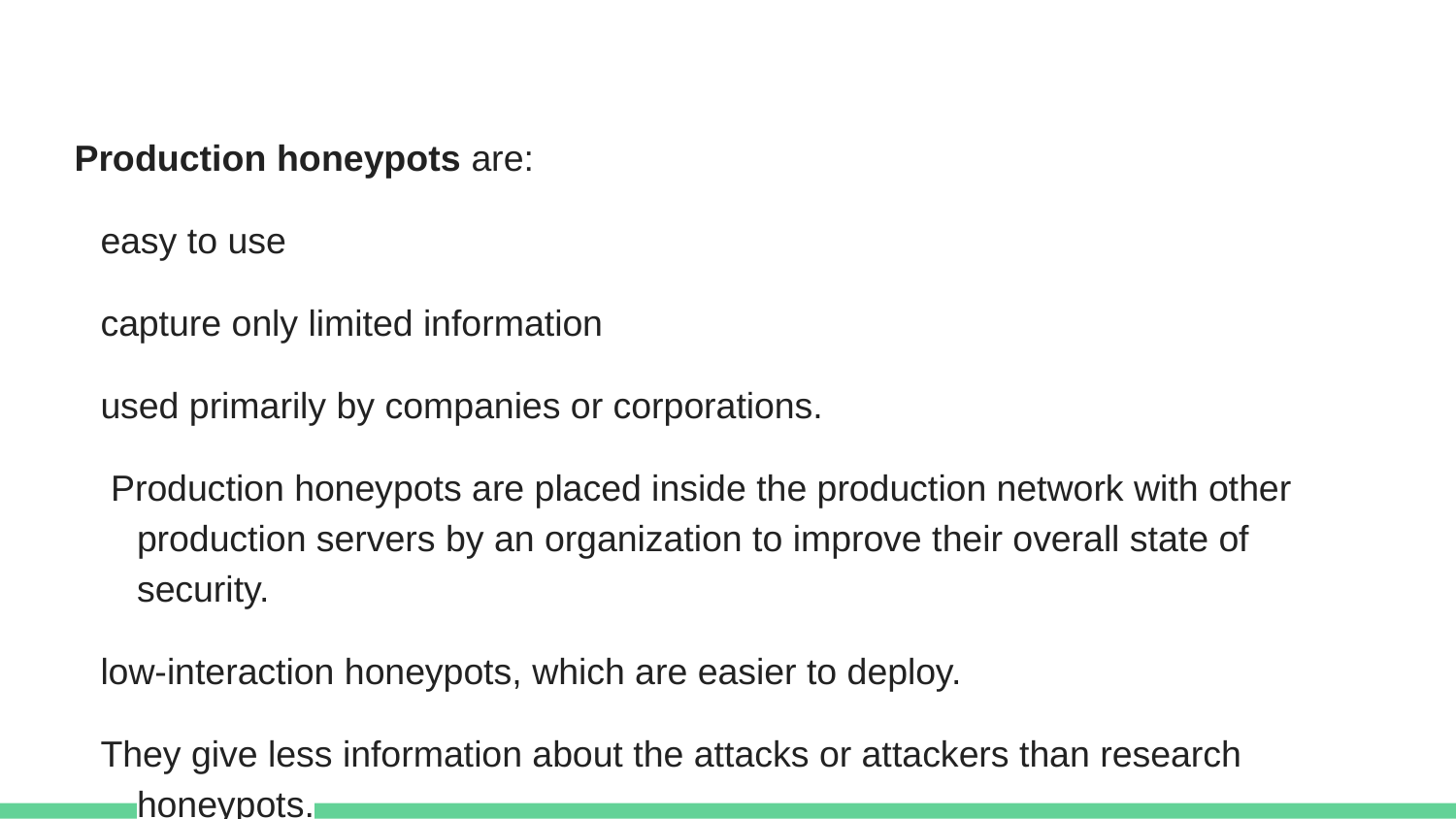

Production honeypots are:
easy to use
capture only limited information
used primarily by companies or corporations.
 Production honeypots are placed inside the production network with other production servers by an organization to improve their overall state of security.
low-interaction honeypots, which are easier to deploy.
They give less information about the attacks or attackers than research honeypots.